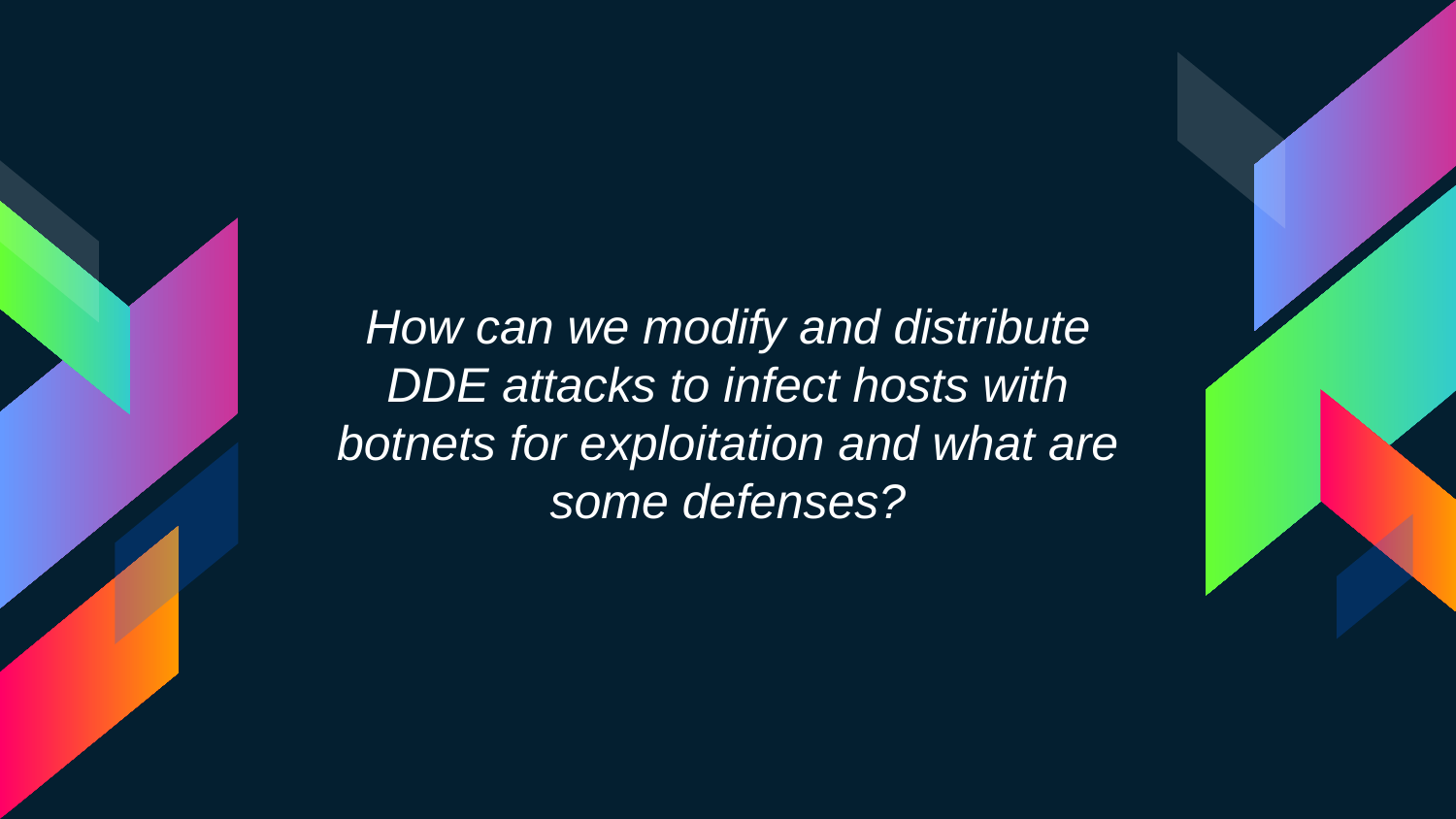

How can we modify and distribute DDE attacks to infect hosts with botnets for exploitation and what are some defenses?